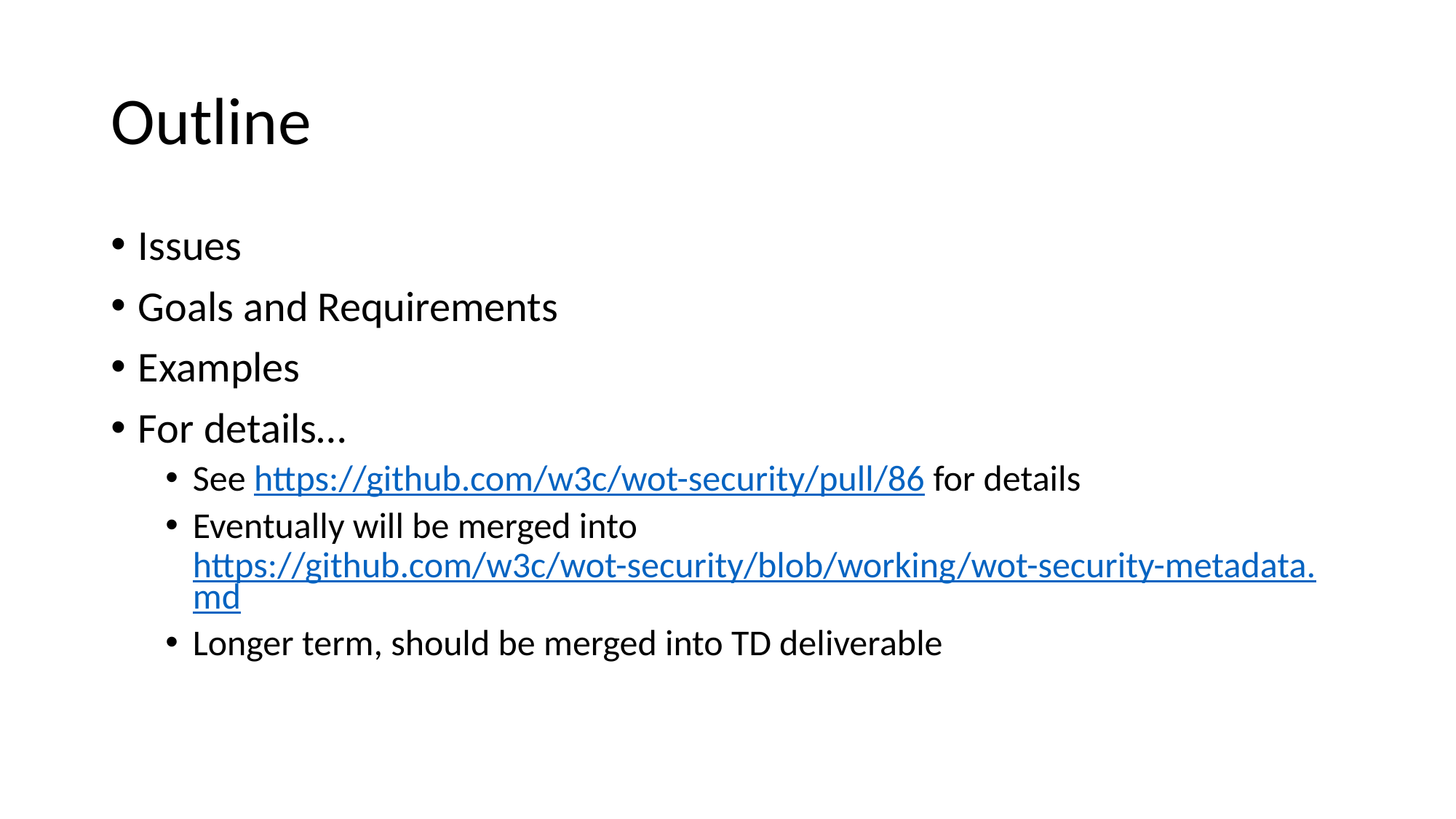

# Outline
Issues
Goals and Requirements
Examples
For details…
See https://github.com/w3c/wot-security/pull/86 for details
Eventually will be merged into https://github.com/w3c/wot-security/blob/working/wot-security-metadata.md
Longer term, should be merged into TD deliverable